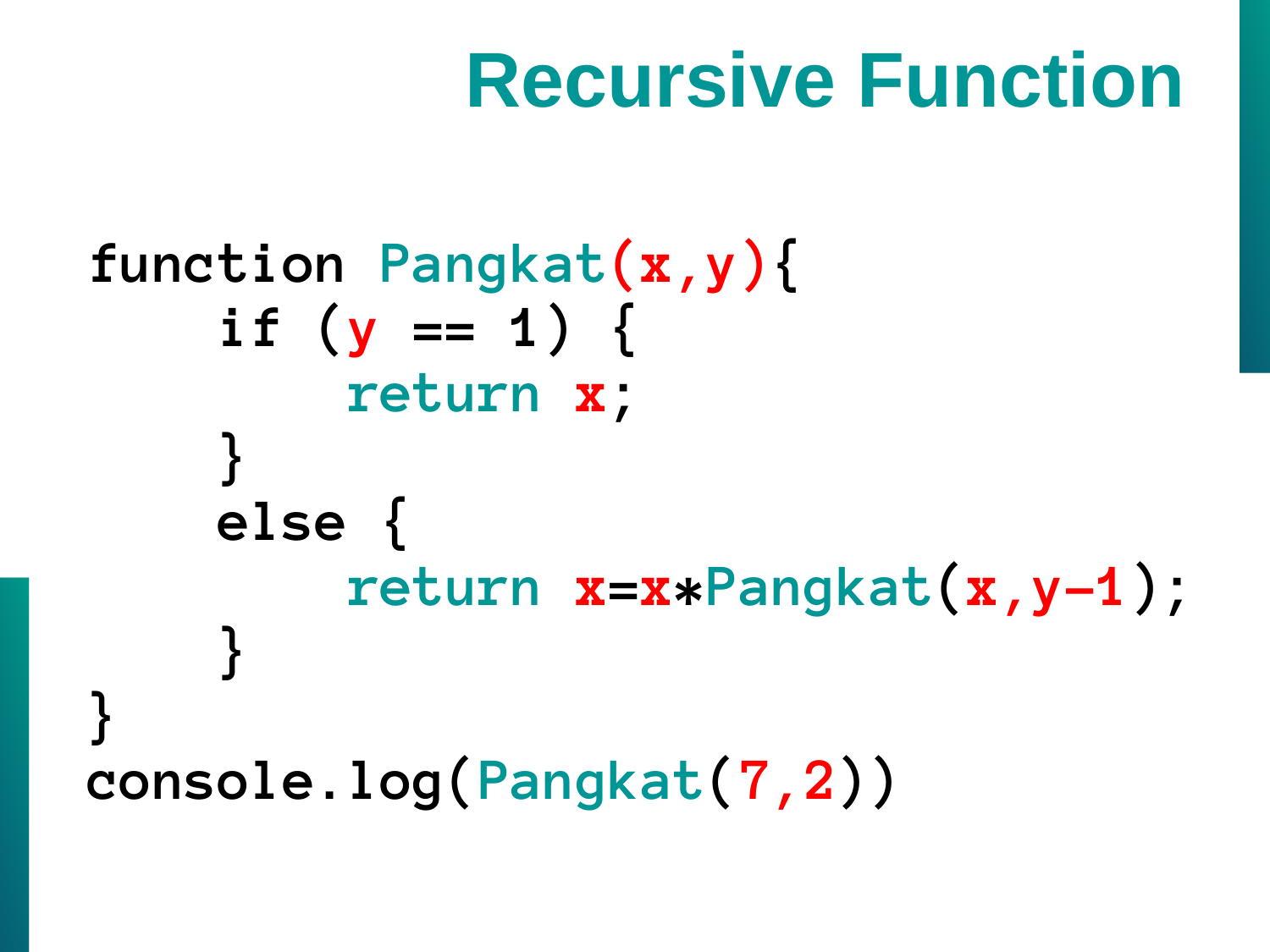

Recursive Function
function Pangkat(x,y){
    if (y == 1) {
        return x;
    }
    else {
        return x=x*Pangkat(x,y-1);
    }
}
console.log(Pangkat(7,2))